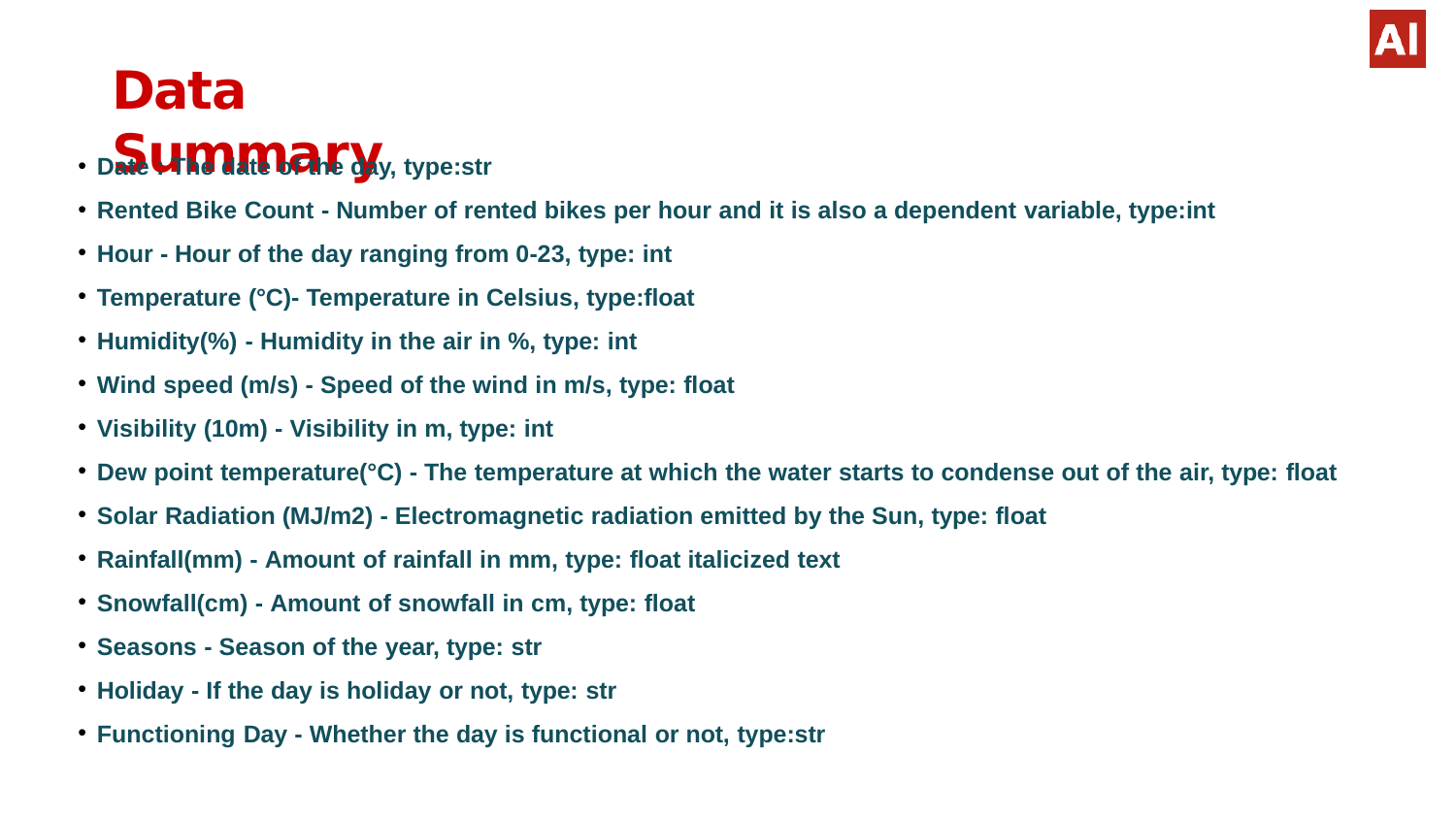

# Data Summary
Date : The date of the day, type:str
Rented Bike Count - Number of rented bikes per hour and it is also a dependent variable, type:int
Hour - Hour of the day ranging from 0-23, type: int
Temperature (°C)- Temperature in Celsius, type:float
Humidity(%) - Humidity in the air in %, type: int
Wind speed (m/s) - Speed of the wind in m/s, type: float
Visibility (10m) - Visibility in m, type: int
Dew point temperature(°C) - The temperature at which the water starts to condense out of the air, type: float
Solar Radiation (MJ/m2) - Electromagnetic radiation emitted by the Sun, type: float
Rainfall(mm) - Amount of rainfall in mm, type: float italicized text
Snowfall(cm) - Amount of snowfall in cm, type: float
Seasons - Season of the year, type: str
Holiday - If the day is holiday or not, type: str
Functioning Day - Whether the day is functional or not, type:str